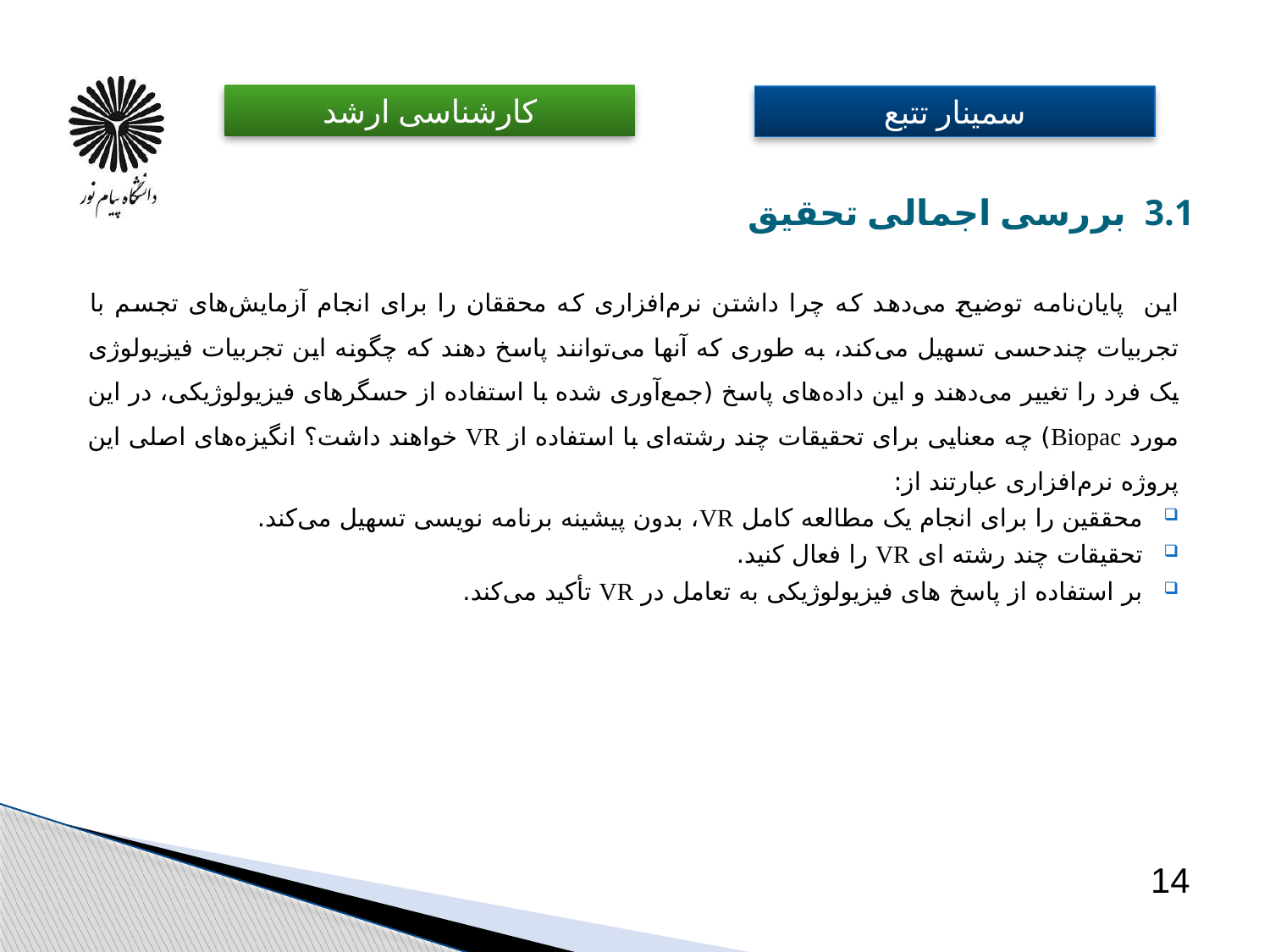

# 3.1  بررسی اجمالی تحقیق
این  پایان‌نامه توضیح می‌دهد که چرا داشتن نرم‌افزاری که محققان را برای انجام آزمایش‌های تجسم با تجربیات چندحسی تسهیل می‌کند، به طوری که آنها می‌توانند پاسخ دهند که چگونه این تجربیات فیزیولوژی یک فرد را تغییر می‌دهند و این داده‌های پاسخ (جمع‌آوری شده با استفاده از حسگرهای فیزیولوژیکی، در این مورد Biopac) چه معنایی برای تحقیقات چند رشته‌ای با استفاده از VR خواهند داشت؟ انگیزه‌های اصلی این پروژه نرم‌افزاری عبارتند از:
محققین را برای انجام یک مطالعه کامل VR، بدون پیشینه برنامه نویسی تسهیل می‌کند.
تحقیقات چند رشته ای VR را فعال کنید.
بر استفاده از پاسخ های فیزیولوژیکی به تعامل در VR تأکید می‌کند.
14